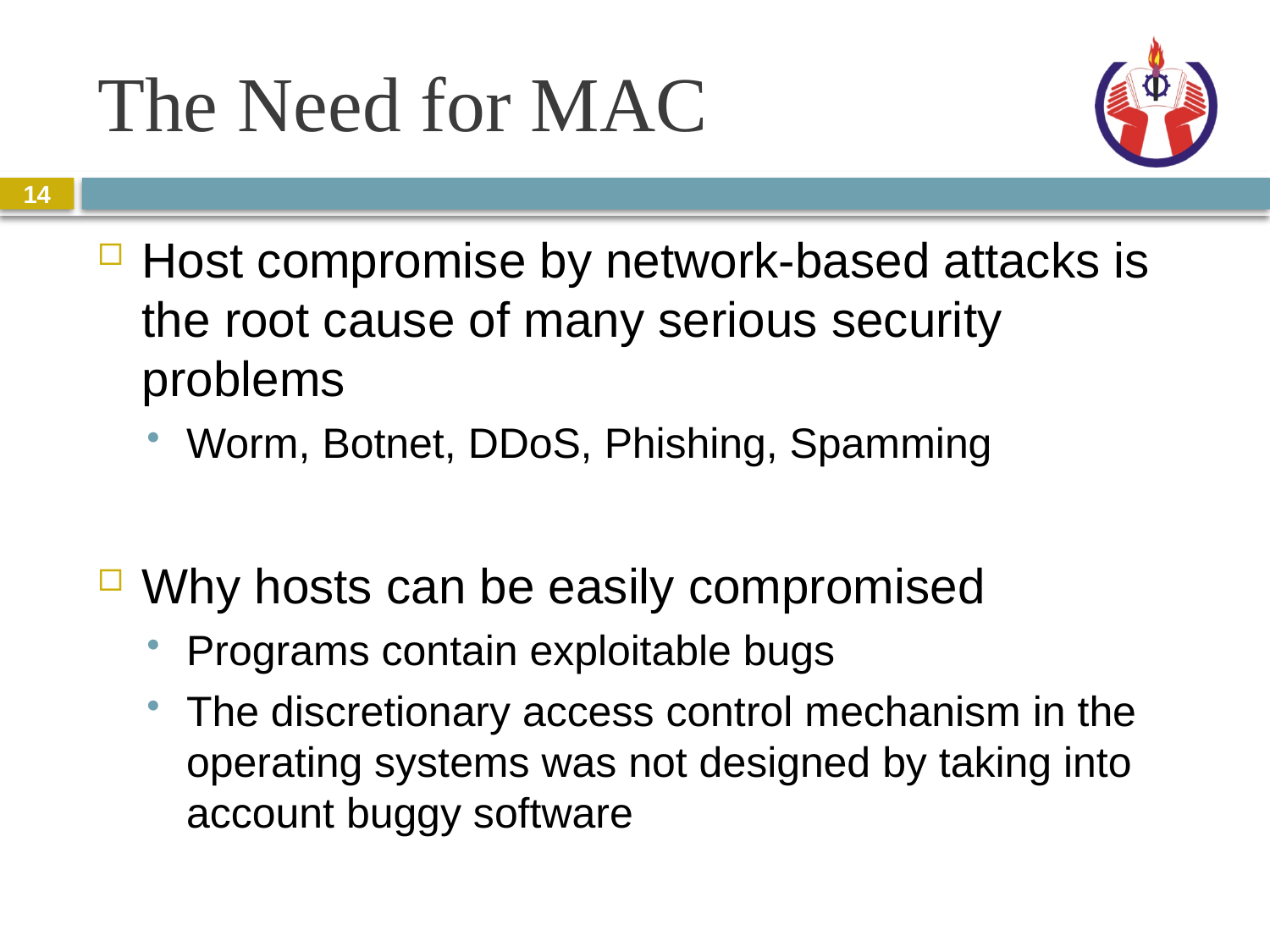

# The Need for MAC
14
Host compromise by network-based attacks is the root cause of many serious security problems
Worm, Botnet, DDoS, Phishing, Spamming

Why hosts can be easily compromised
Programs contain exploitable bugs
The discretionary access control mechanism in the operating systems was not designed by taking into account buggy software